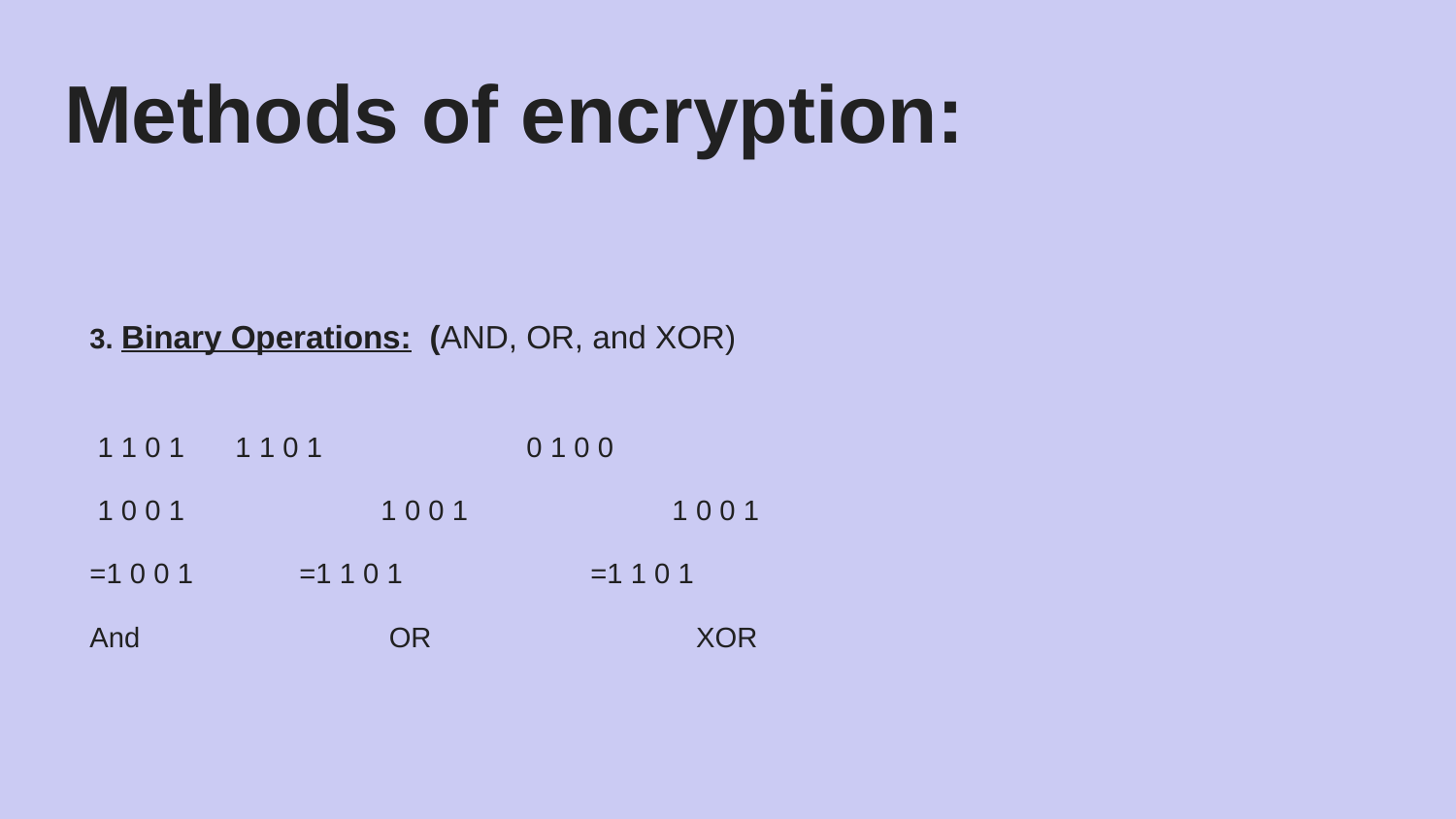

# Methods of encryption:
3. Binary Operations:  (AND, OR, and XOR)

 1 1 0 1 	1 1 0 1 		0 1 0 0
 1 0 0 1		1 0 0 1		1 0 0 1
=1 0 0 1	        =1 1 0 1	        =1 1 0 1
And	  	 OR	 	   XOR